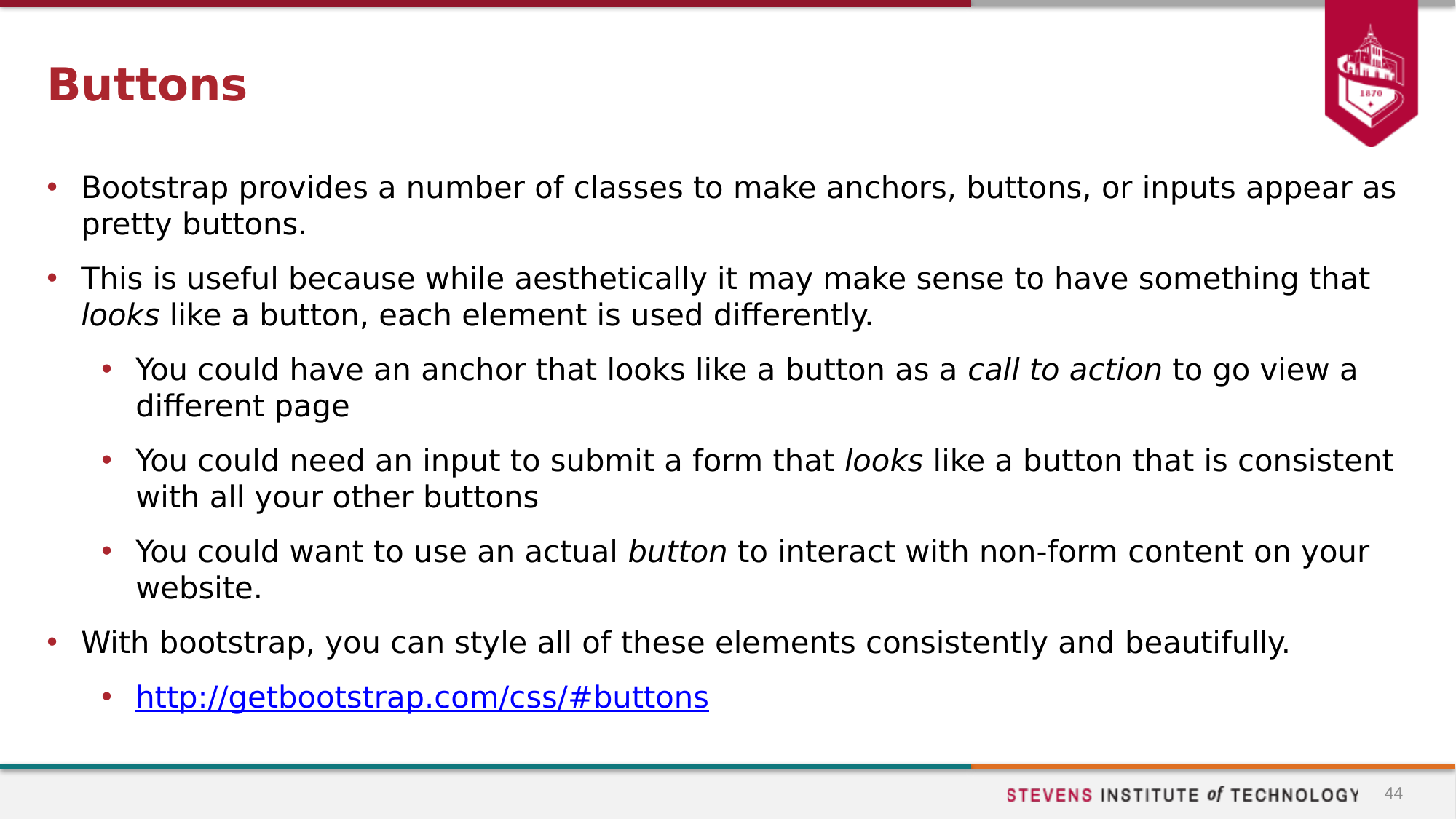

# Buttons
Bootstrap provides a number of classes to make anchors, buttons, or inputs appear as pretty buttons.
This is useful because while aesthetically it may make sense to have something that looks like a button, each element is used differently.
You could have an anchor that looks like a button as a call to action to go view a different page
You could need an input to submit a form that looks like a button that is consistent with all your other buttons
You could want to use an actual button to interact with non-form content on your website.
With bootstrap, you can style all of these elements consistently and beautifully.
http://getbootstrap.com/css/#buttons

44